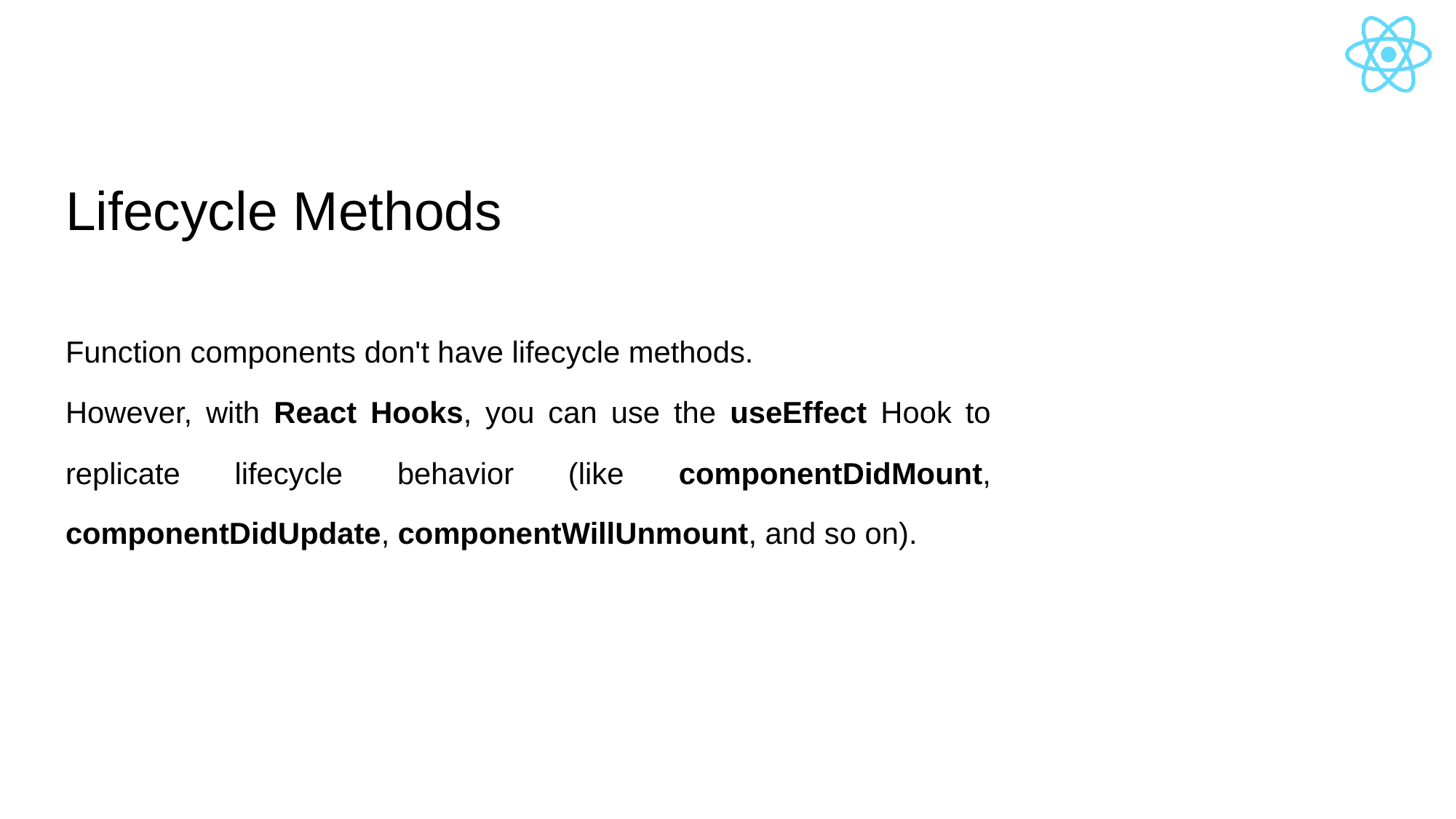

# Lifecycle Methods

Function components don't have lifecycle methods.
However, with React Hooks, you can use the useEffect Hook to replicate lifecycle behavior (like componentDidMount, componentDidUpdate, componentWillUnmount, and so on).